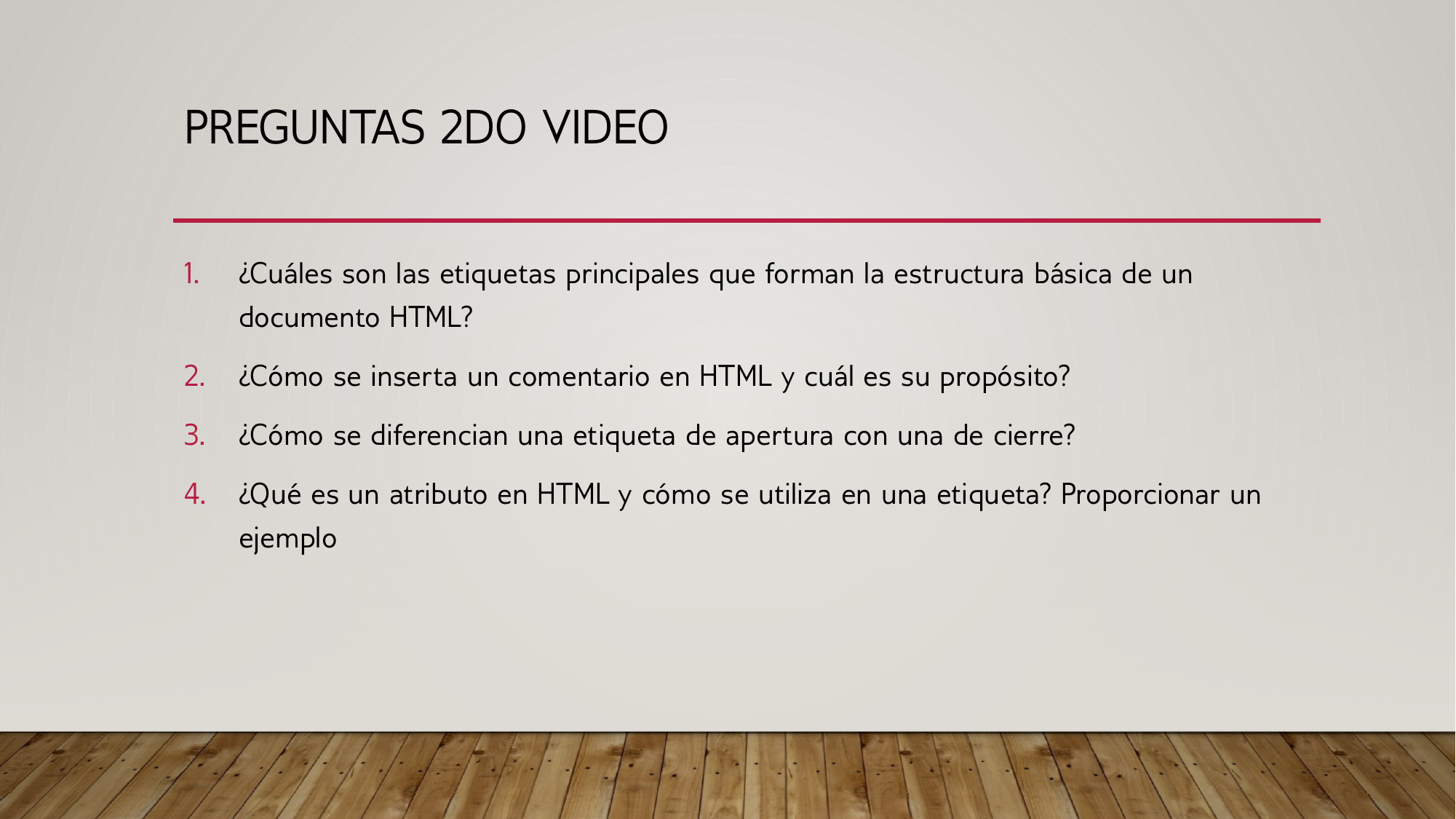

# Preguntas 2do Video
¿Cuáles son las etiquetas principales que forman la estructura básica de un documento HTML?
¿Cómo se inserta un comentario en HTML y cuál es su propósito?
¿Cómo se diferencian una etiqueta de apertura con una de cierre?
¿Qué es un atributo en HTML y cómo se utiliza en una etiqueta? Proporcionar un ejemplo